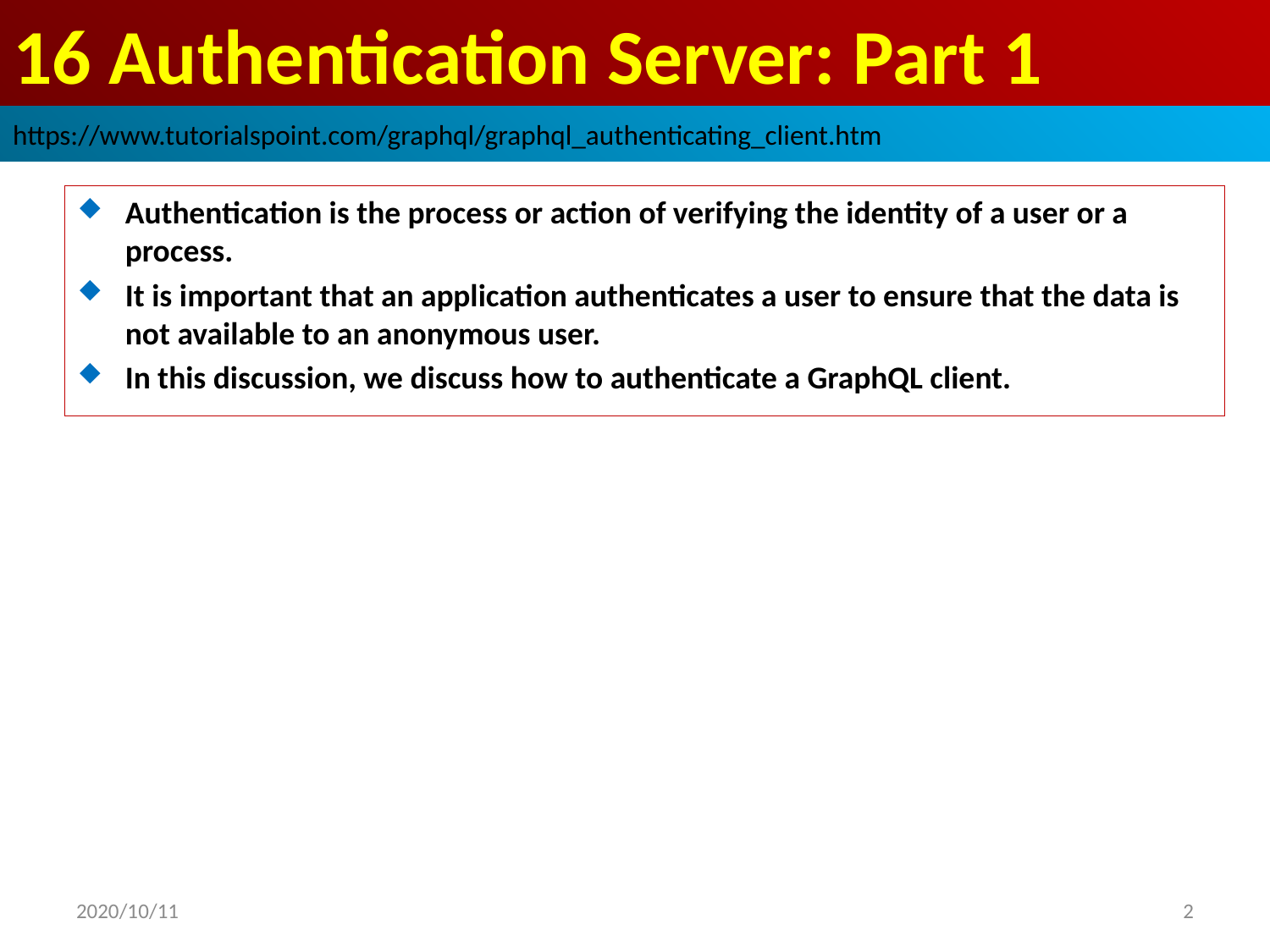

# 16 Authentication Server: Part 1
https://www.tutorialspoint.com/graphql/graphql_authenticating_client.htm
Authentication is the process or action of verifying the identity of a user or a process.
It is important that an application authenticates a user to ensure that the data is not available to an anonymous user.
In this discussion, we discuss how to authenticate a GraphQL client.
2020/10/11
2